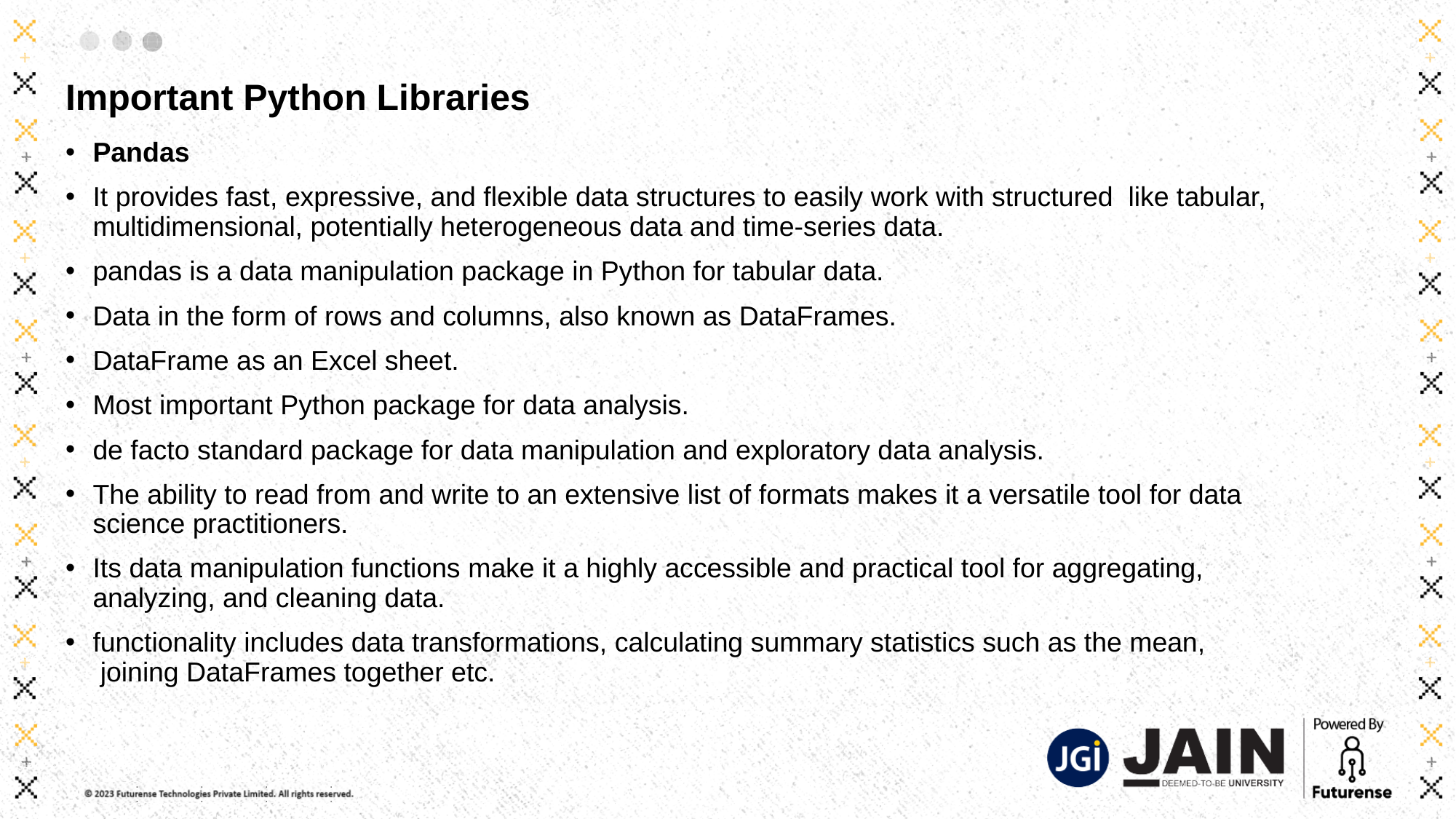

# Important Python Libraries
Pandas
It provides fast, expressive, and flexible data structures to easily work with structured  like tabular, multidimensional, potentially heterogeneous data and time-series data.
pandas is a data manipulation package in Python for tabular data.
Data in the form of rows and columns, also known as DataFrames.
DataFrame as an Excel sheet.
Most important Python package for data analysis.
de facto standard package for data manipulation and exploratory data analysis.
The ability to read from and write to an extensive list of formats makes it a versatile tool for data science practitioners.
Its data manipulation functions make it a highly accessible and practical tool for aggregating, analyzing, and cleaning data.
functionality includes data transformations, calculating summary statistics such as the mean,  joining DataFrames together etc.